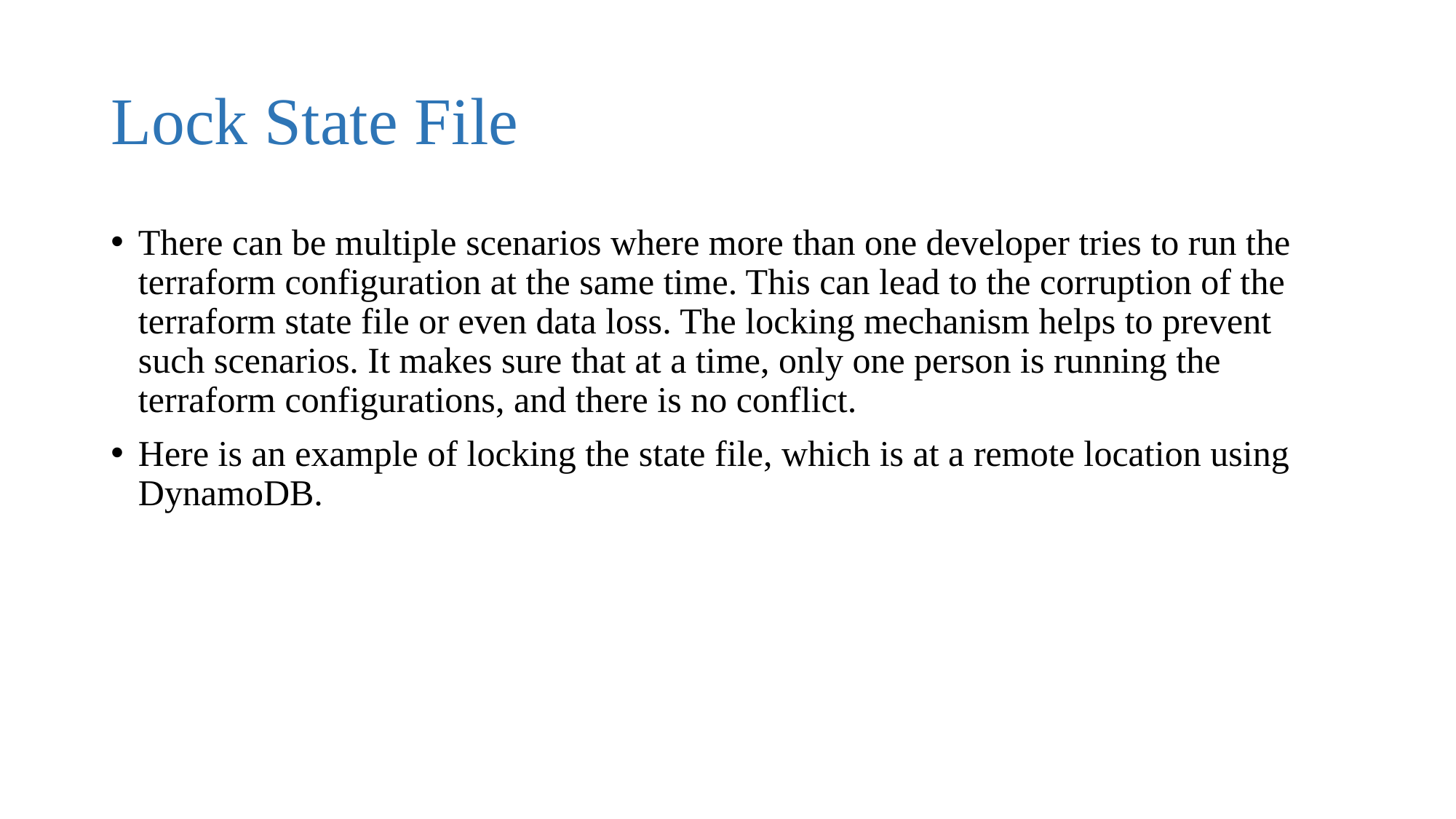

# Lock State File
There can be multiple scenarios where more than one developer tries to run the terraform configuration at the same time. This can lead to the corruption of the terraform state file or even data loss. The locking mechanism helps to prevent such scenarios. It makes sure that at a time, only one person is running the terraform configurations, and there is no conflict.
Here is an example of locking the state file, which is at a remote location using DynamoDB.